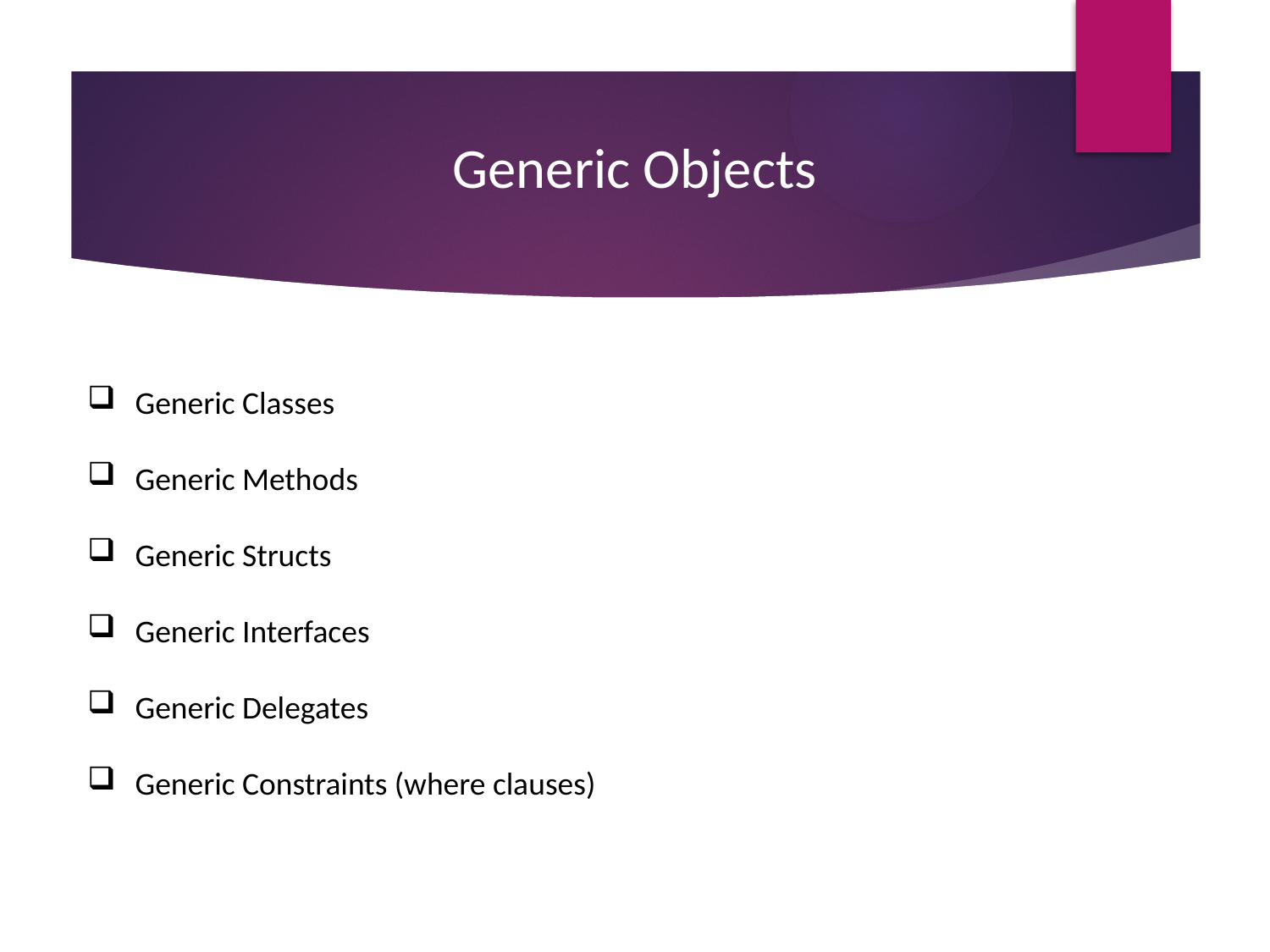

# Generic Objects
Generic Classes

Generic Methods

Generic Structs

Generic Interfaces

Generic Delegates

Generic Constraints (where clauses)